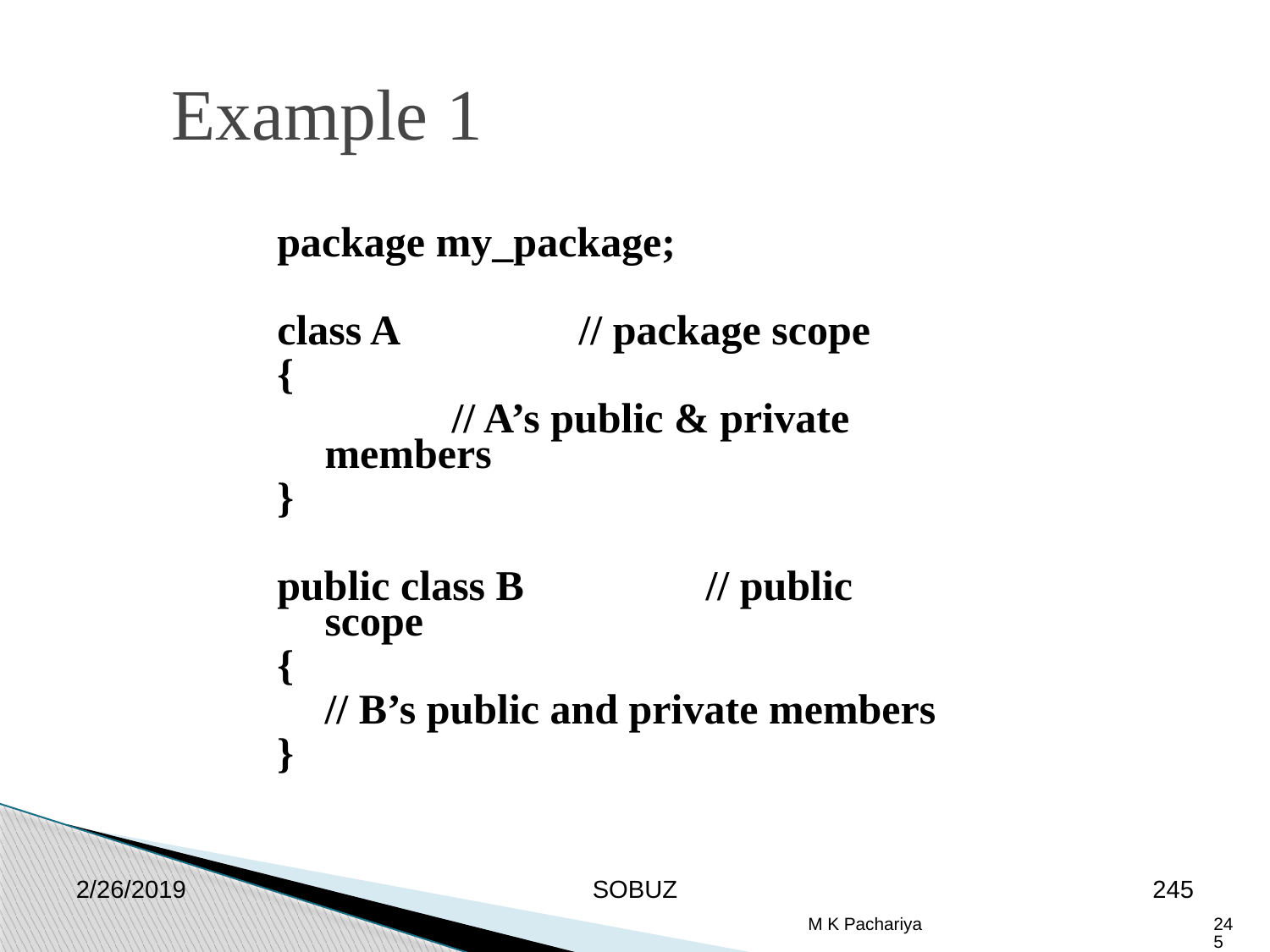

Example 1
package my_package;

class A		// package scope
{
		// A’s public & private members
}

public class B		// public scope
{
	// B’s public and private members
}
2/26/2019
SOBUZ
245
M K Pachariya
245